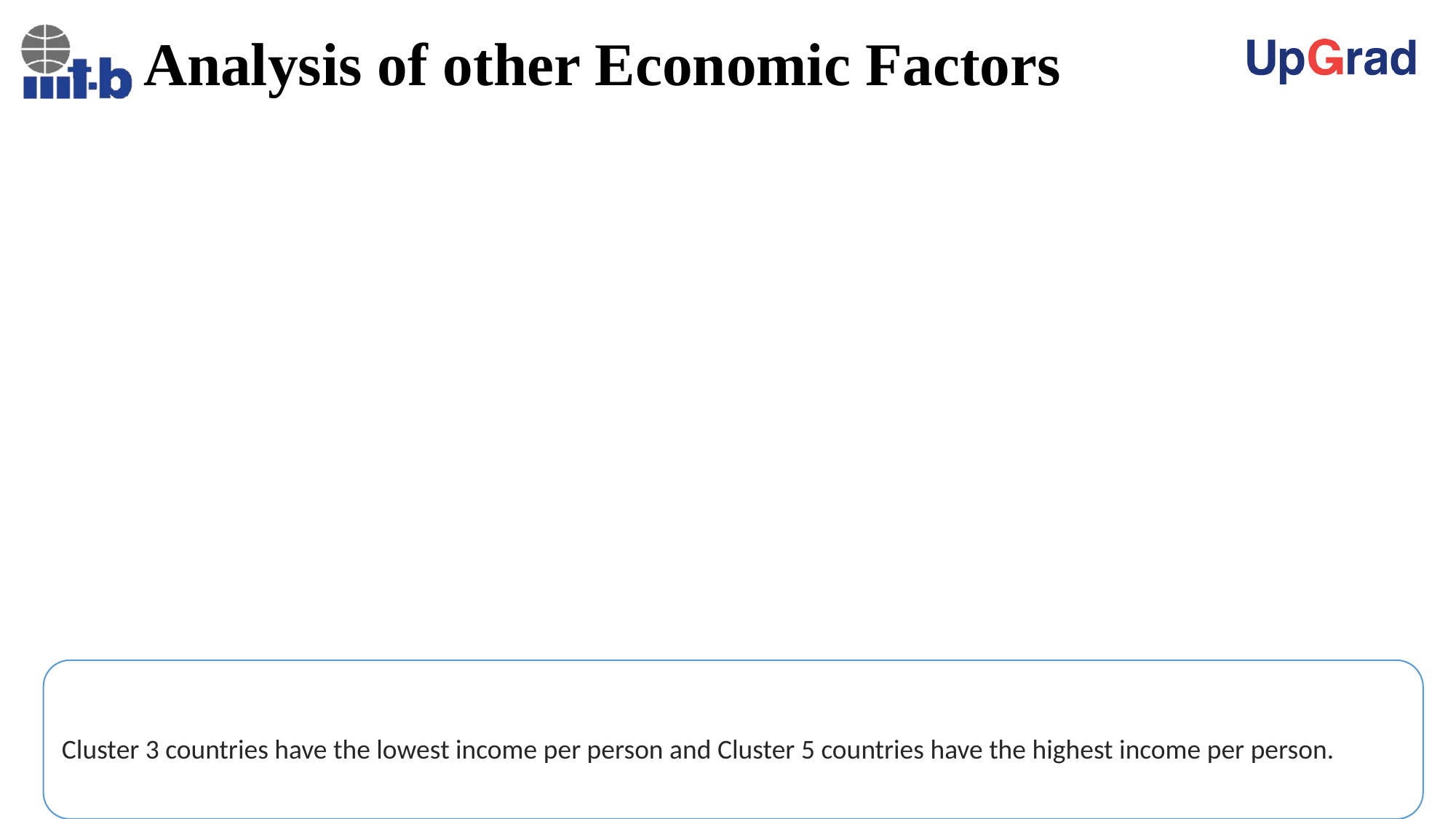

# Analysis of other Economic Factors
Cluster 3 countries have the lowest income per person and Cluster 5 countries have the highest income per person.